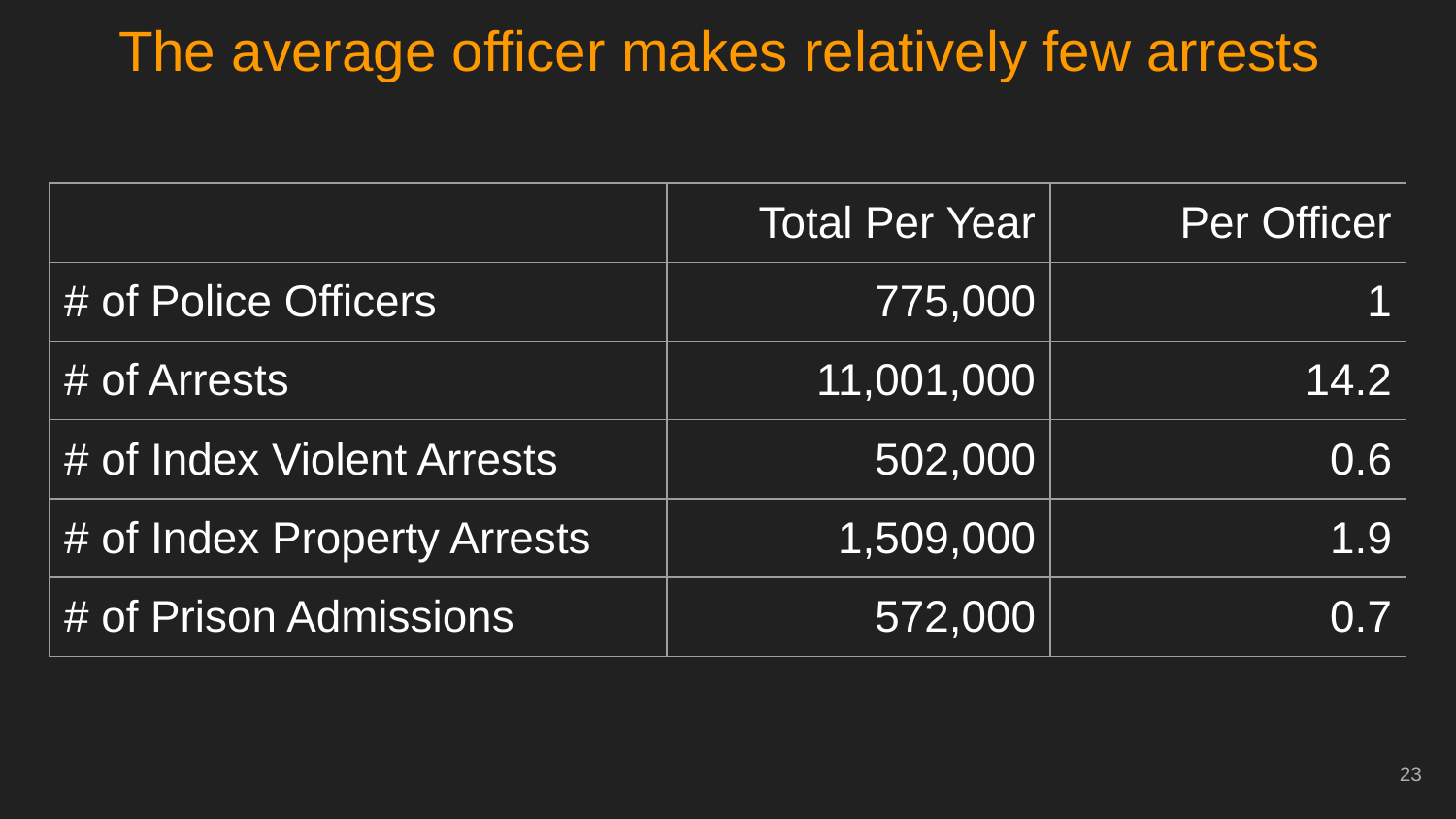

# The average officer makes relatively few arrests
|  | Total Per Year | Per Officer |
| --- | --- | --- |
| # of Police Officers | 775,000 | 1 |
| # of Arrests | 11,001,000 | 14.2 |
| # of Index Violent Arrests | 502,000 | 0.6 |
| # of Index Property Arrests | 1,509,000 | 1.9 |
| # of Prison Admissions | 572,000 | 0.7 |

23